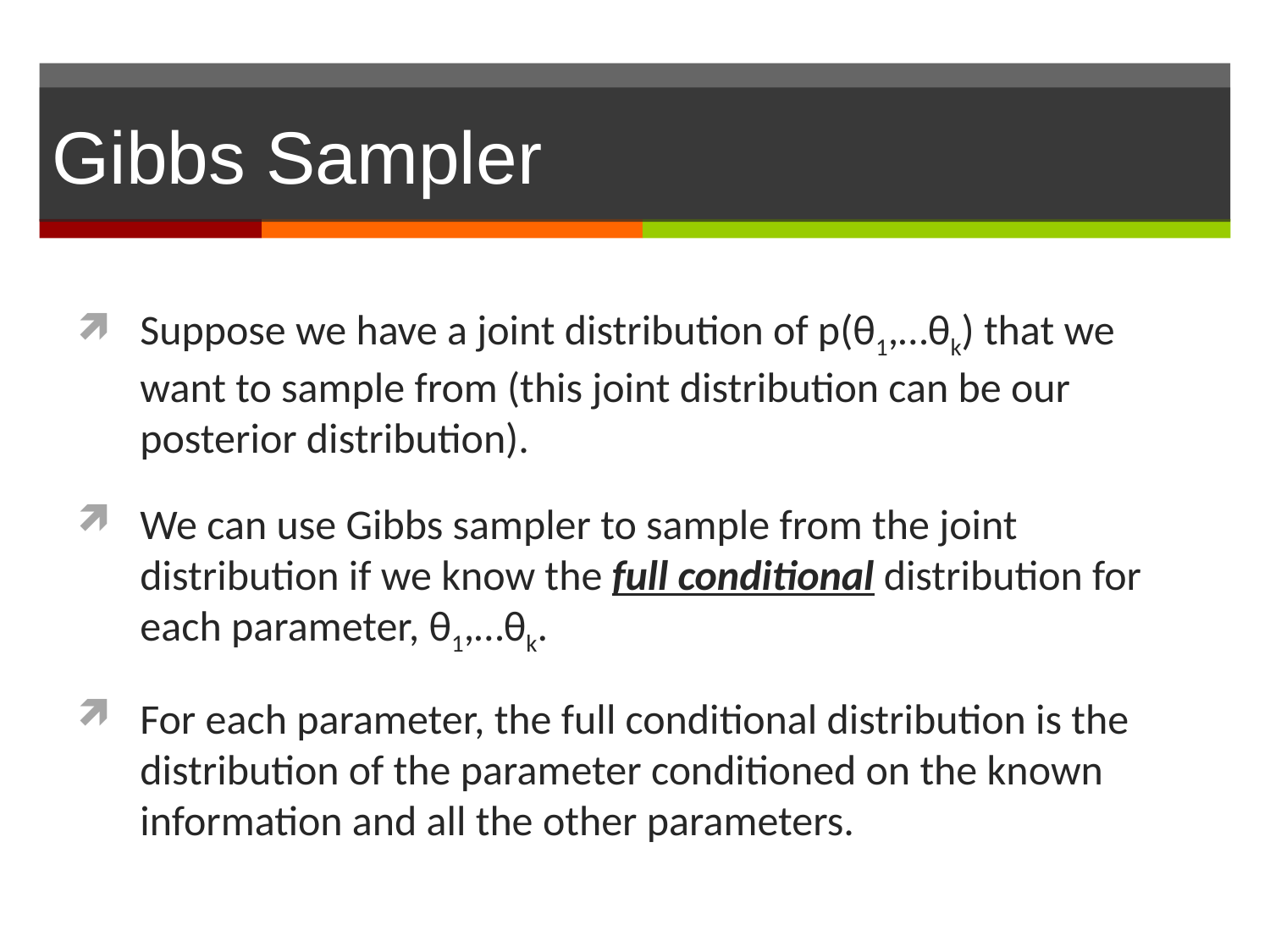

# Gibbs Sampler
Suppose we have a joint distribution of p(θ1,…θk) that we want to sample from (this joint distribution can be our posterior distribution).
We can use Gibbs sampler to sample from the joint distribution if we know the full conditional distribution for each parameter, θ1,…θk.
For each parameter, the full conditional distribution is the distribution of the parameter conditioned on the known information and all the other parameters.